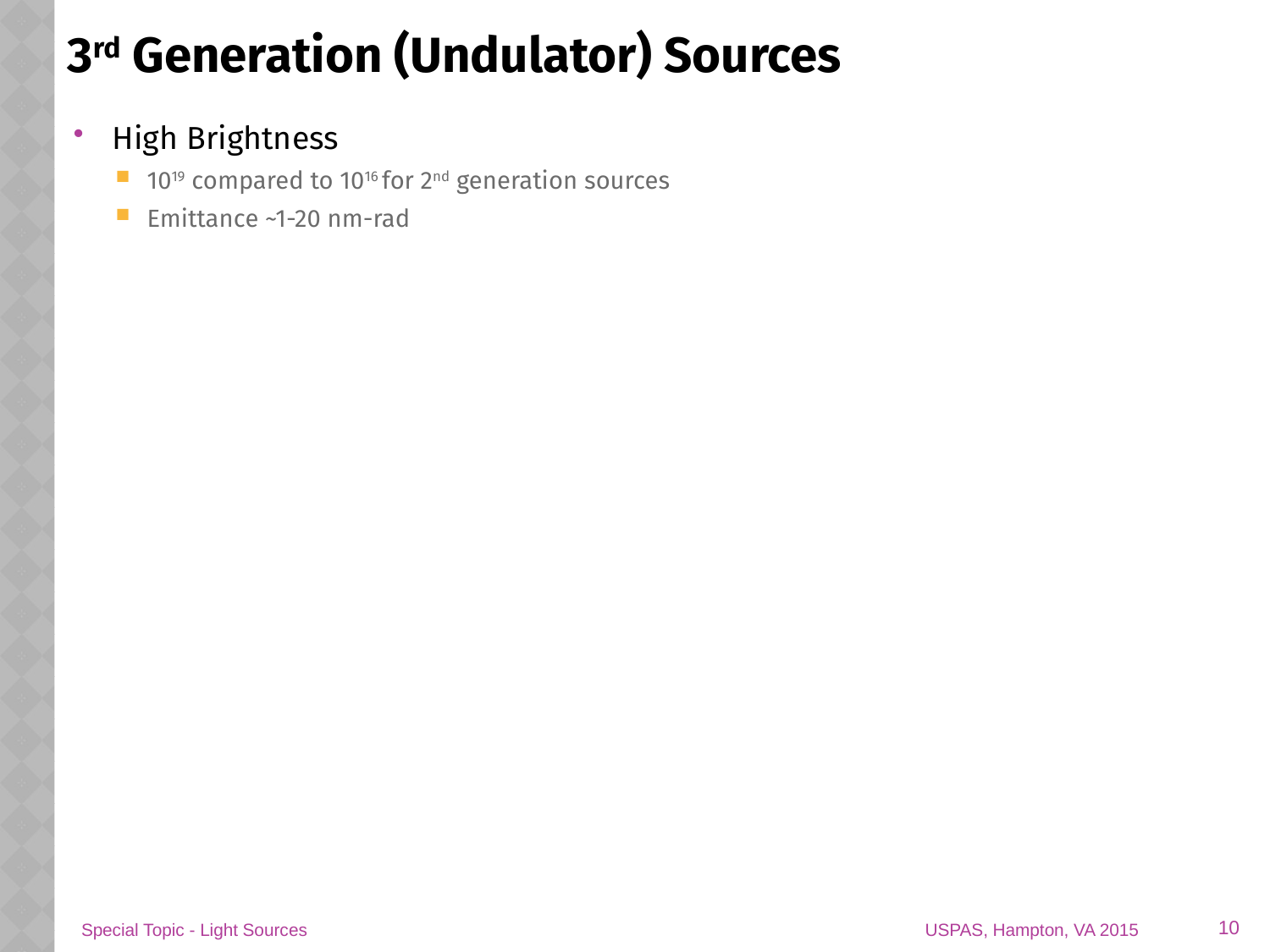

# 3rd Generation (Undulator) Sources
High Brightness
1019 compared to 1016 for 2nd generation sources
Emittance ~1-20 nm-rad
10
Special Topic - Light Sources
USPAS, Hampton, VA 2015